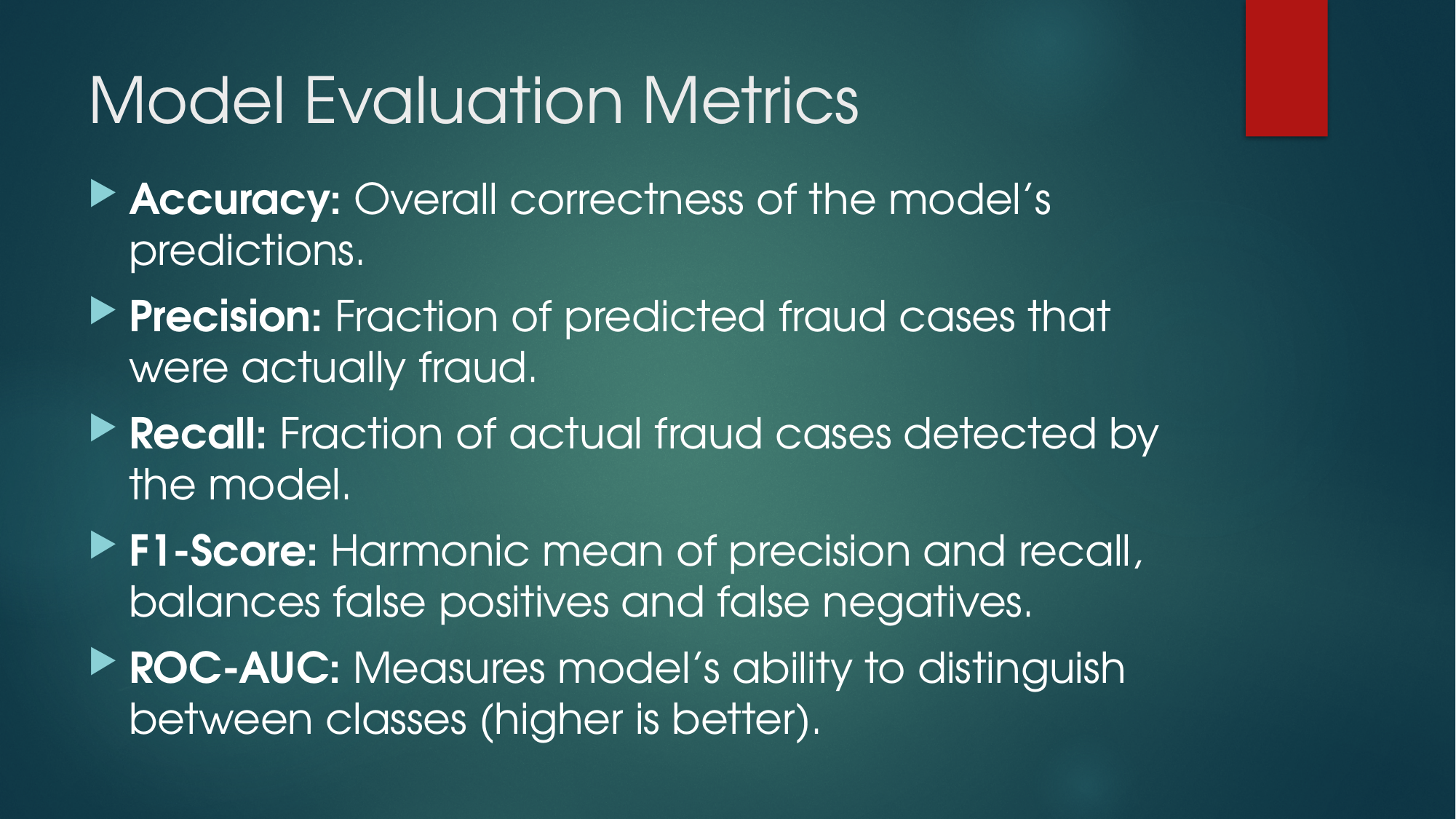

# Model Evaluation Metrics
Accuracy: Overall correctness of the model’s predictions.
Precision: Fraction of predicted fraud cases that were actually fraud.
Recall: Fraction of actual fraud cases detected by the model.
F1-Score: Harmonic mean of precision and recall, balances false positives and false negatives.
ROC-AUC: Measures model’s ability to distinguish between classes (higher is better).